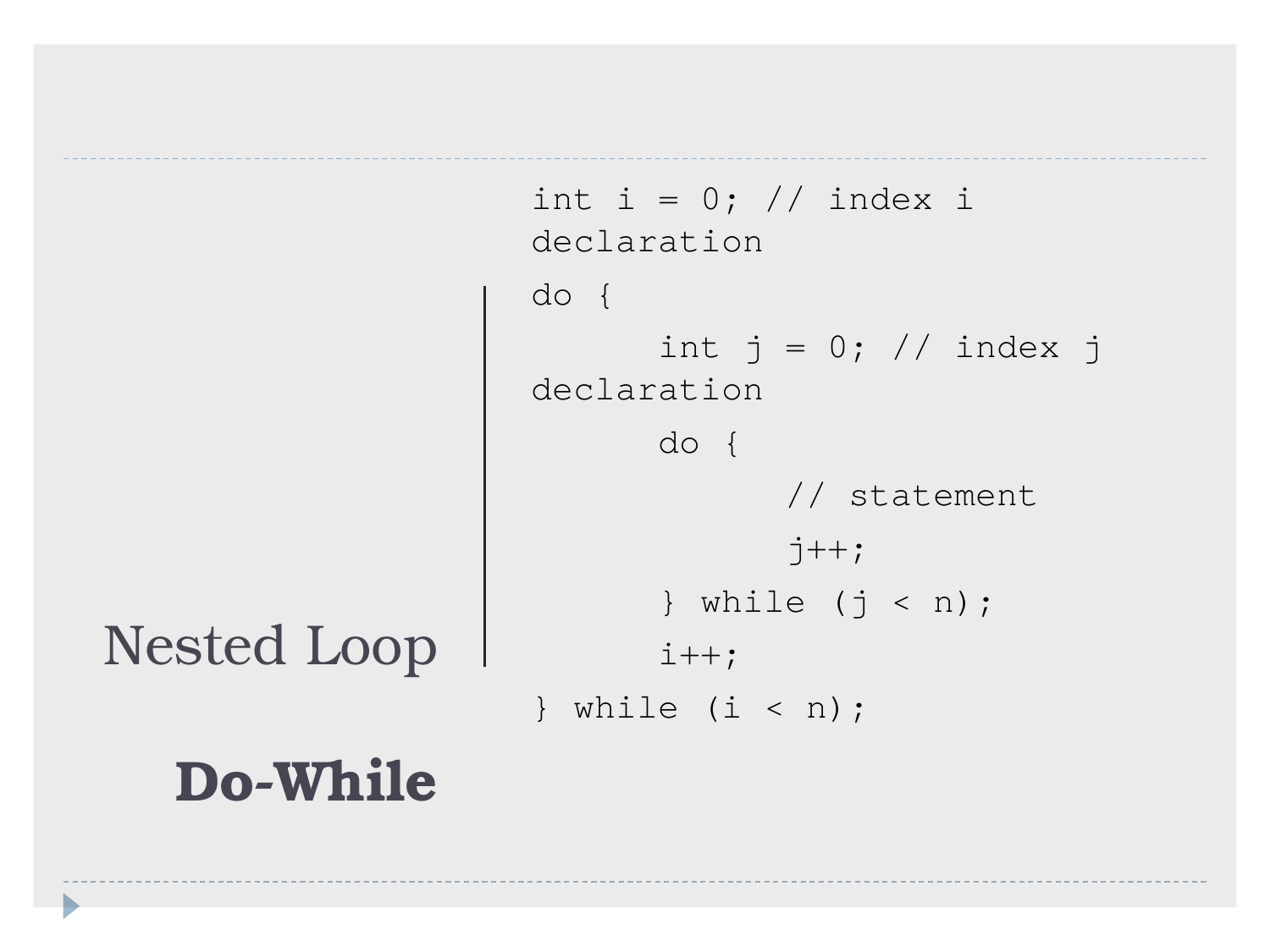

# Nested Loop Do-While
int i = 0; // index i declaration
do {
	int j = 0; // index j declaration
	do {
		// statement
		j++;
	} while (j < n);
	i++;
} while (i < n);